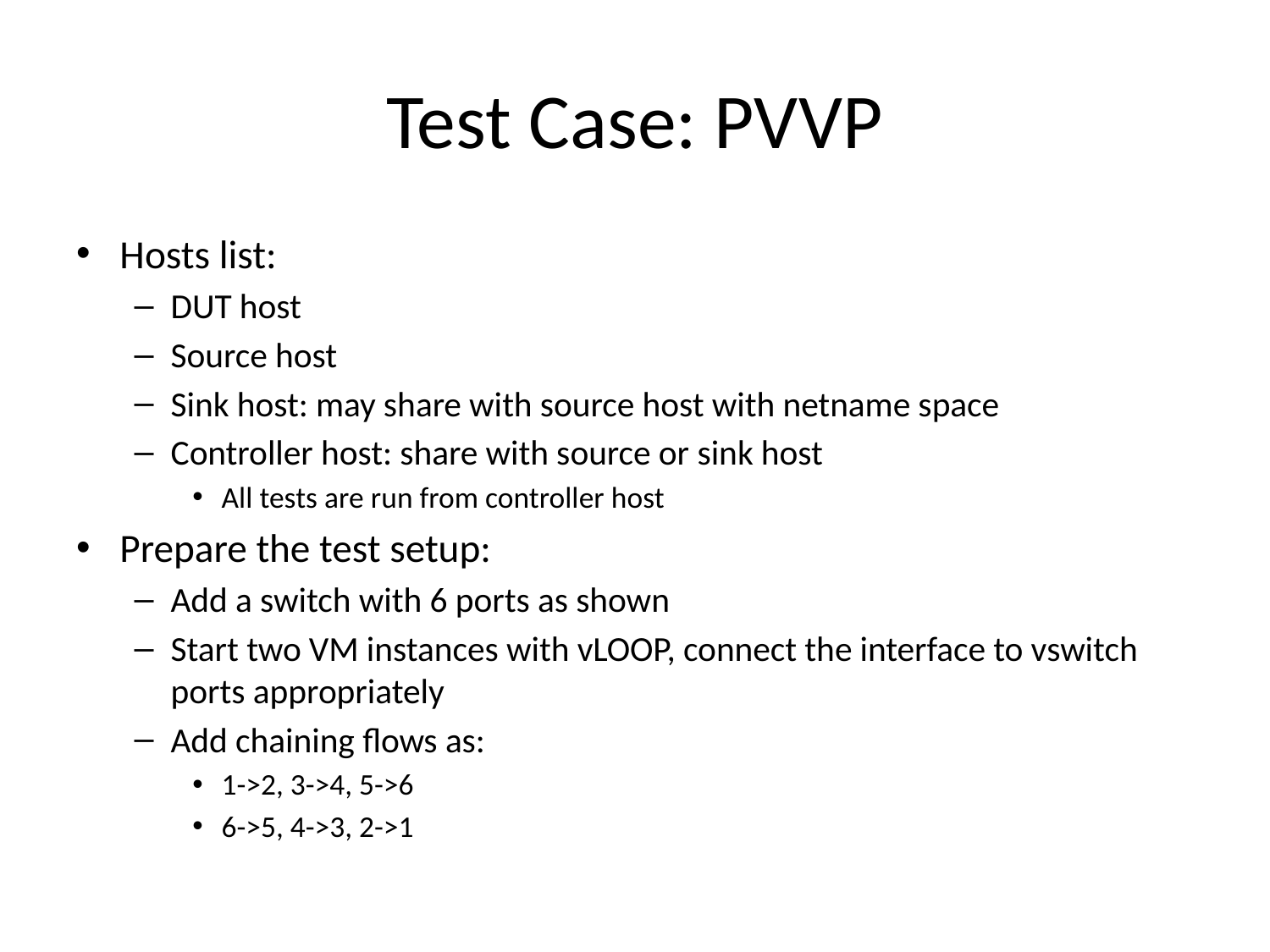

# Test Case: PVVP
Hosts list:
DUT host
Source host
Sink host: may share with source host with netname space
Controller host: share with source or sink host
All tests are run from controller host
Prepare the test setup:
Add a switch with 6 ports as shown
Start two VM instances with vLOOP, connect the interface to vswitch ports appropriately
Add chaining flows as:
1->2, 3->4, 5->6
6->5, 4->3, 2->1